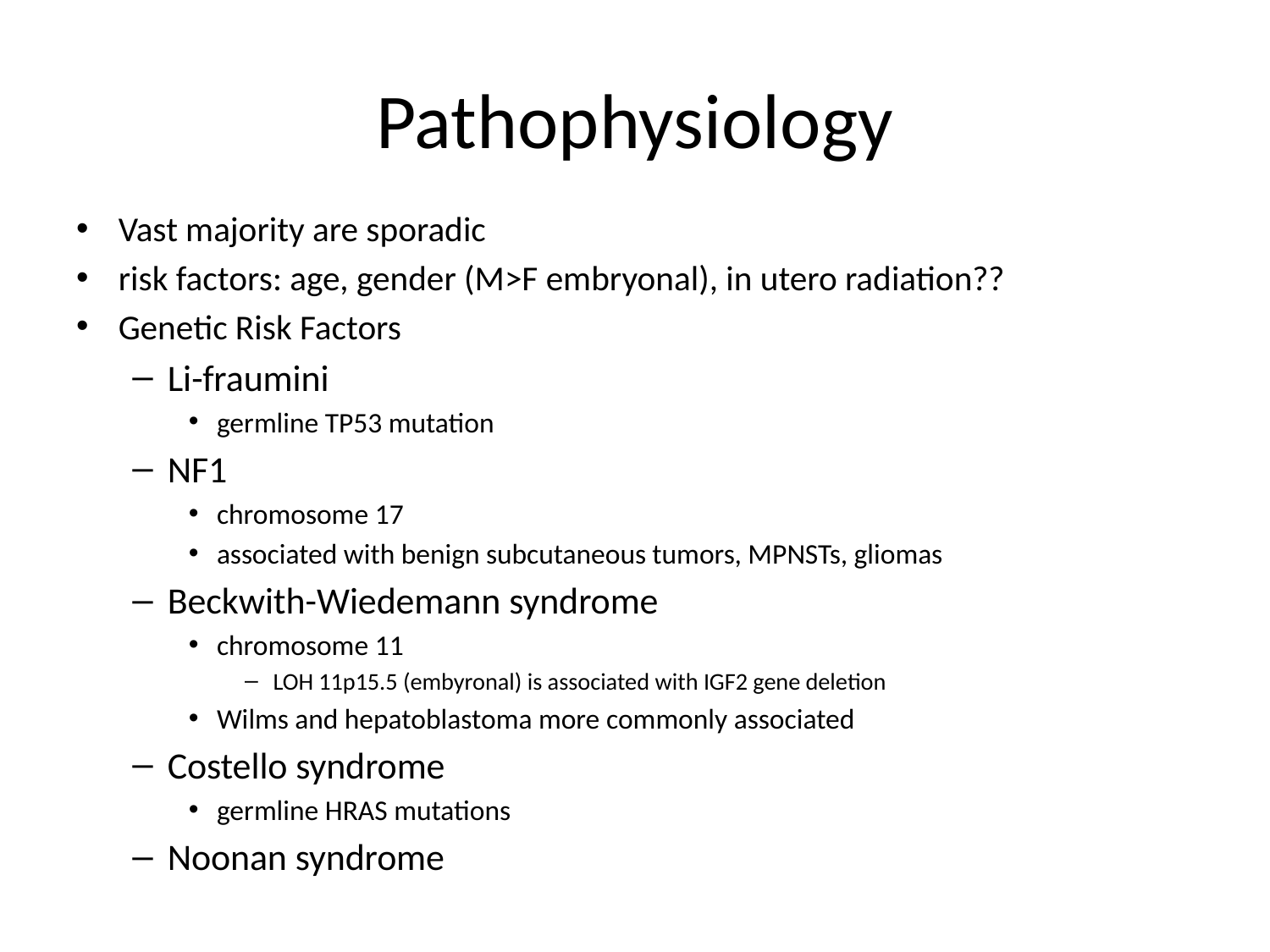

# Pathophysiology
Vast majority are sporadic
risk factors: age, gender (M>F embryonal), in utero radiation??
Genetic Risk Factors
Li-fraumini
germline TP53 mutation
NF1
chromosome 17
associated with benign subcutaneous tumors, MPNSTs, gliomas
Beckwith-Wiedemann syndrome
chromosome 11
LOH 11p15.5 (embyronal) is associated with IGF2 gene deletion
Wilms and hepatoblastoma more commonly associated
Costello syndrome
germline HRAS mutations
Noonan syndrome